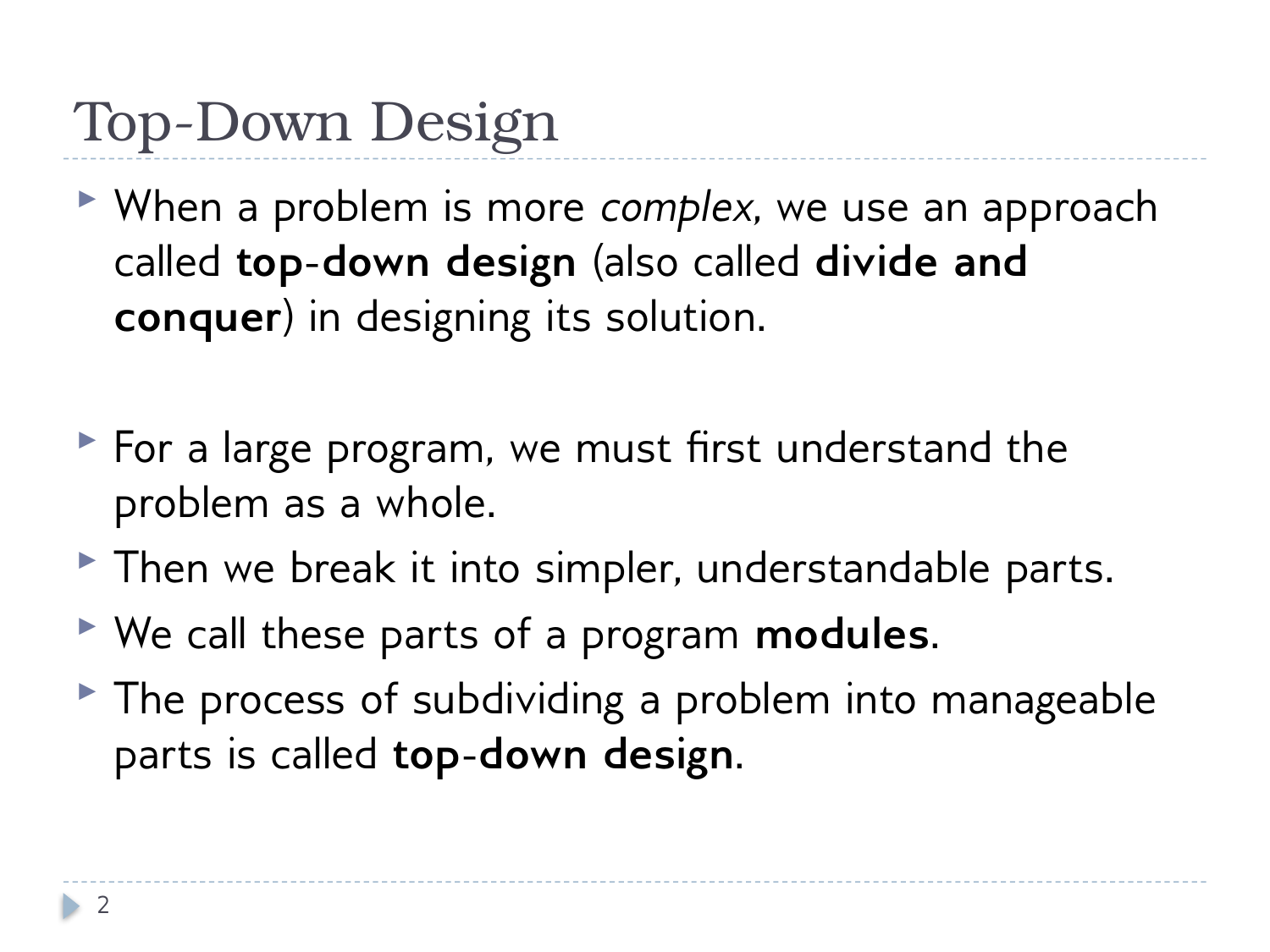

# Top-Down Design
When a problem is more complex, we use an approach called top-down design (also called divide and conquer) in designing its solution.

For a large program, we must first understand the problem as a whole.
Then we break it into simpler, understandable parts.
We call these parts of a program modules.
The process of subdividing a problem into manageable parts is called top-down design.

2